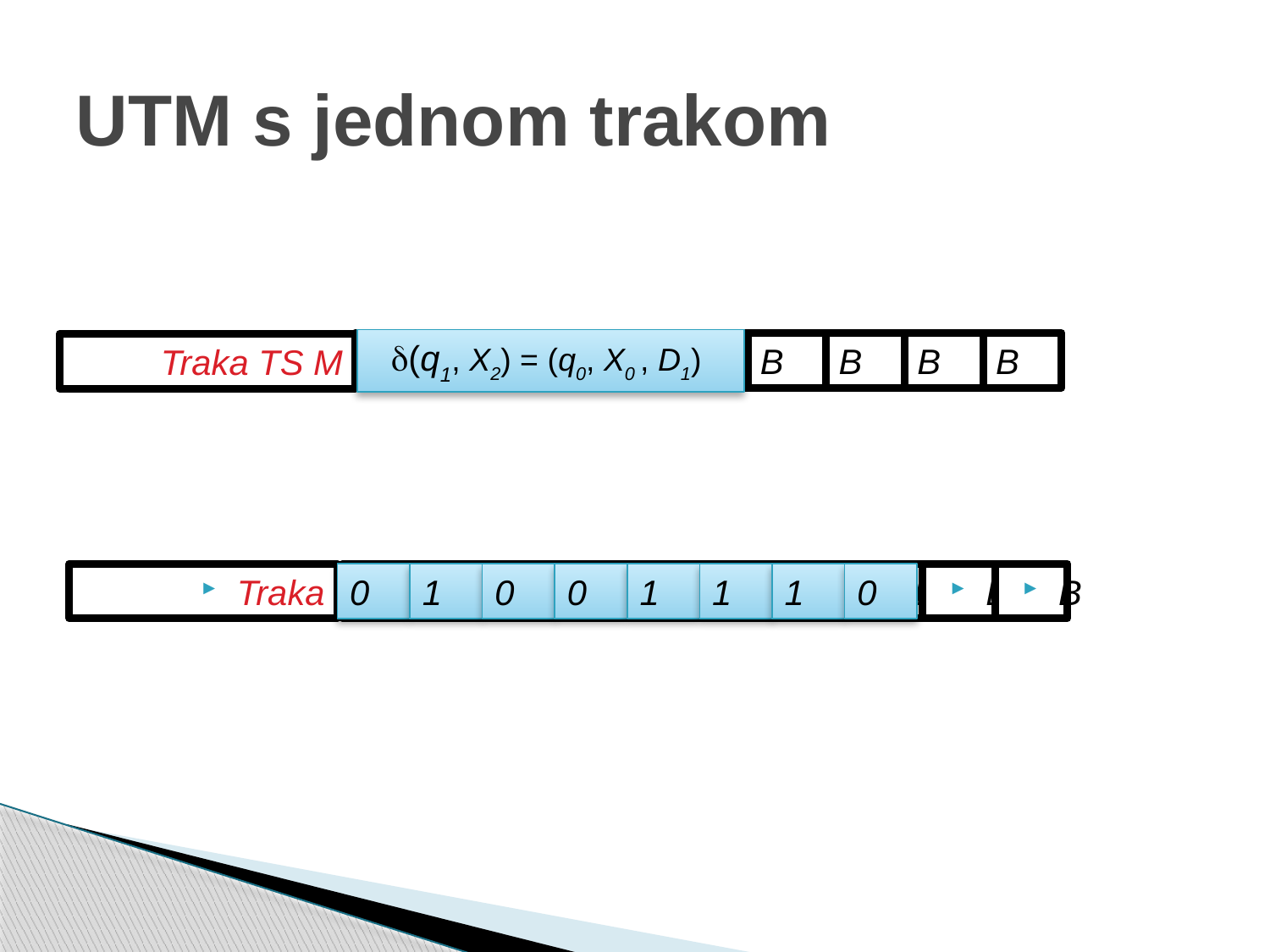

# UTM s jednom trakom
B
B
B
B
B
B
B
B
B
Traka TS M
δ(q1, X2) = (q0, X0 , D1)
Traka
B
B
B
B
B
B
B
B
B
B
0
1
0
0
1
1
1
0